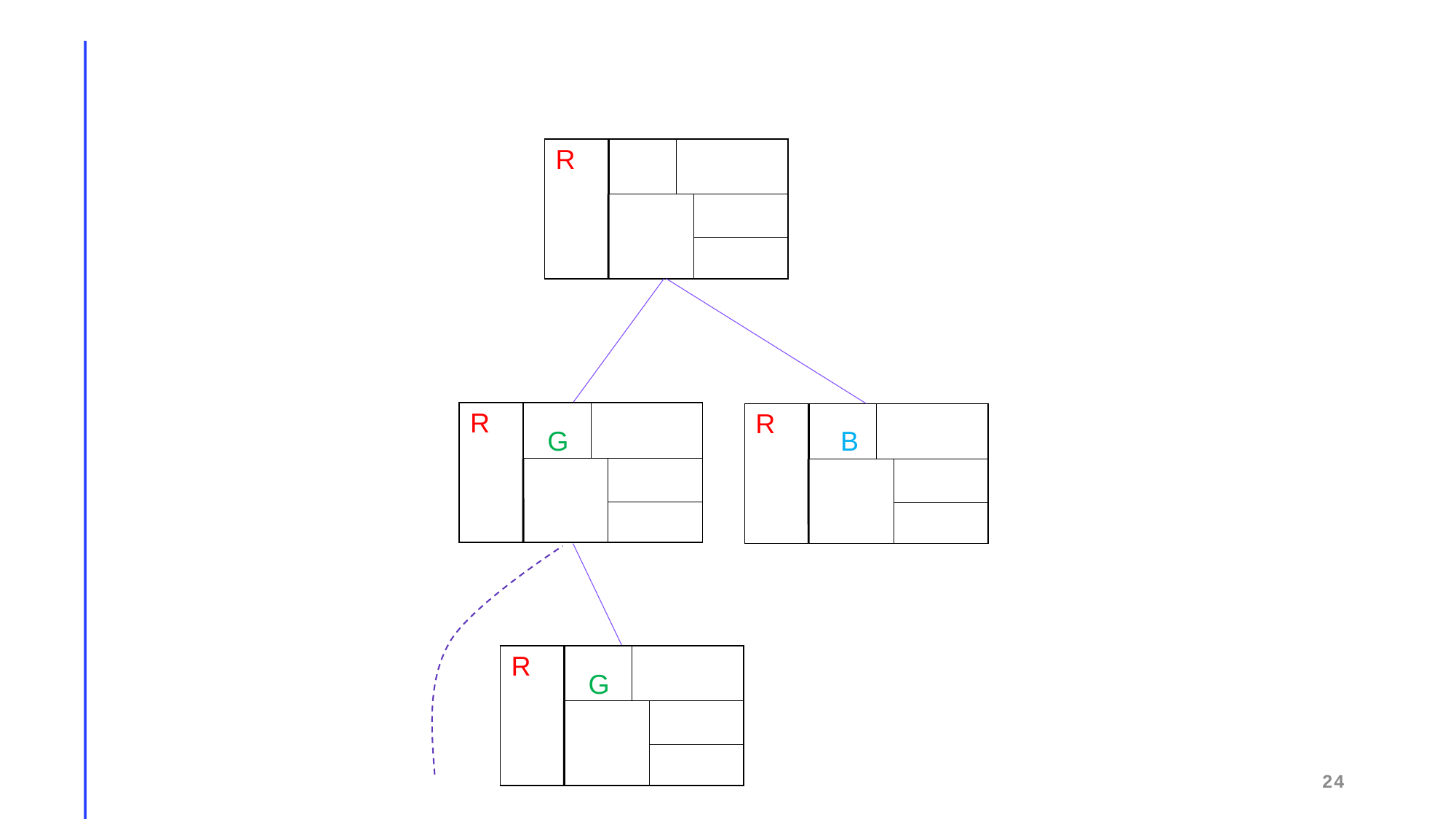

| R |
| --- |

| R |
| --- |
| R |
| --- |
G
B

| R |
| --- |
G

24